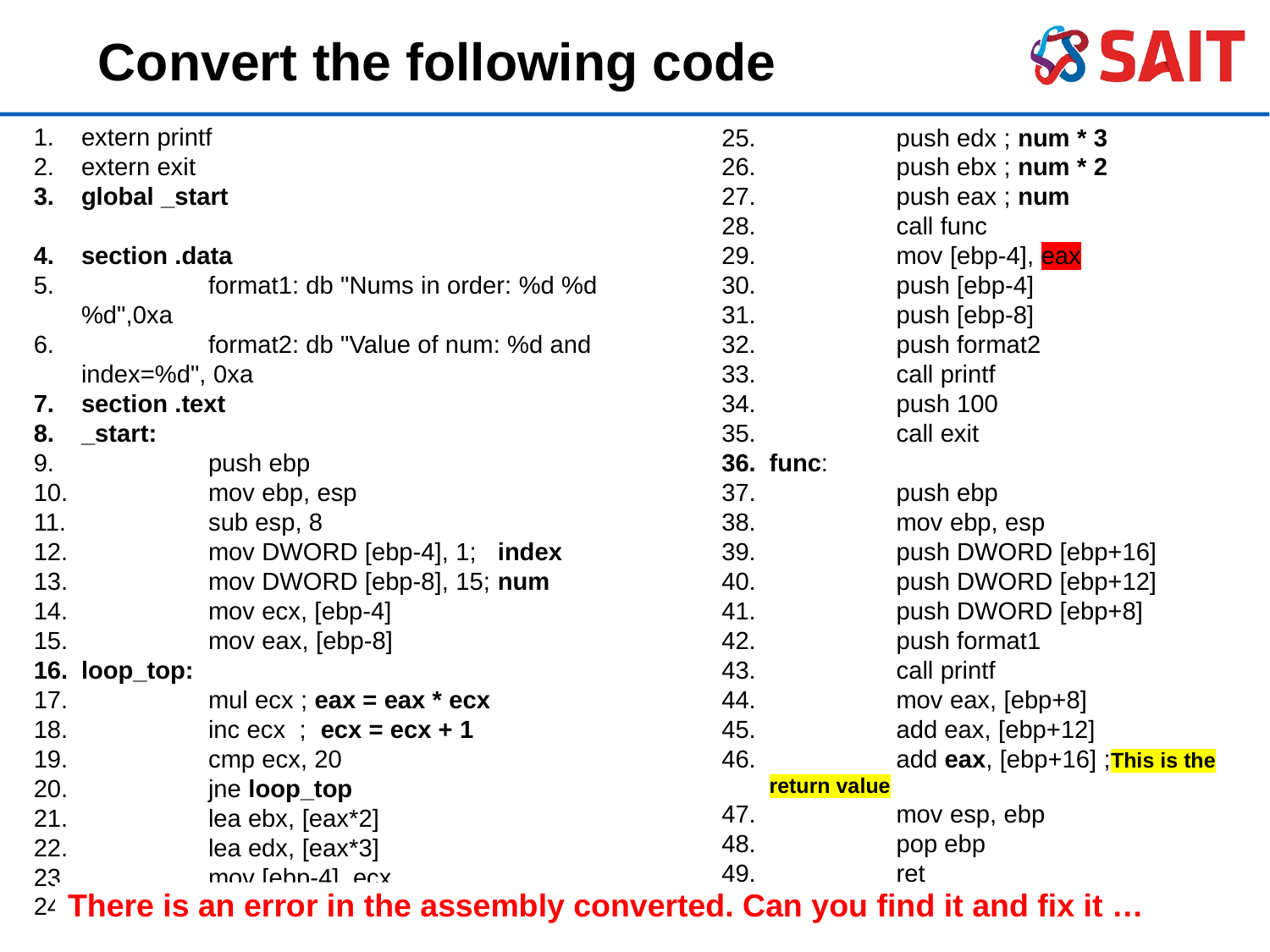

Convert the following code
extern printf
extern exit
global _start

section .data
	format1: db "Nums in order: %d %d %d",0xa
	format2: db "Value of num: %d and index=%d", 0xa
section .text
_start:
	push ebp
	mov ebp, esp
	sub esp, 8
	mov DWORD [ebp-4], 1;   index
	mov DWORD [ebp-8], 15; num
	mov ecx, [ebp-4]
	mov eax, [ebp-8]
loop_top:
	mul ecx ; eax = eax * ecx
	inc ecx  ;  ecx = ecx + 1
	cmp ecx, 20
	jne loop_top
	lea ebx, [eax*2]
	lea edx, [eax*3]
	mov [ebp-4], ecx
	mov [ebp-8], eax; SAVE eax before call
	push edx ; num * 3
	push ebx ; num * 2
	push eax ; num
	call func
	mov [ebp-4], eax
	push [ebp-4]
	push [ebp-8]
	push format2
	call printf
	push 100
	call exit
func:
	push ebp
	mov ebp, esp
	push DWORD [ebp+16]
	push DWORD [ebp+12]
	push DWORD [ebp+8]
	push format1
	call printf
	mov eax, [ebp+8]
	add eax, [ebp+12]
	add eax, [ebp+16] ;This is the return value
	mov esp, ebp
	pop ebp
	ret
There is an error in the assembly converted. Can you find it and fix it …